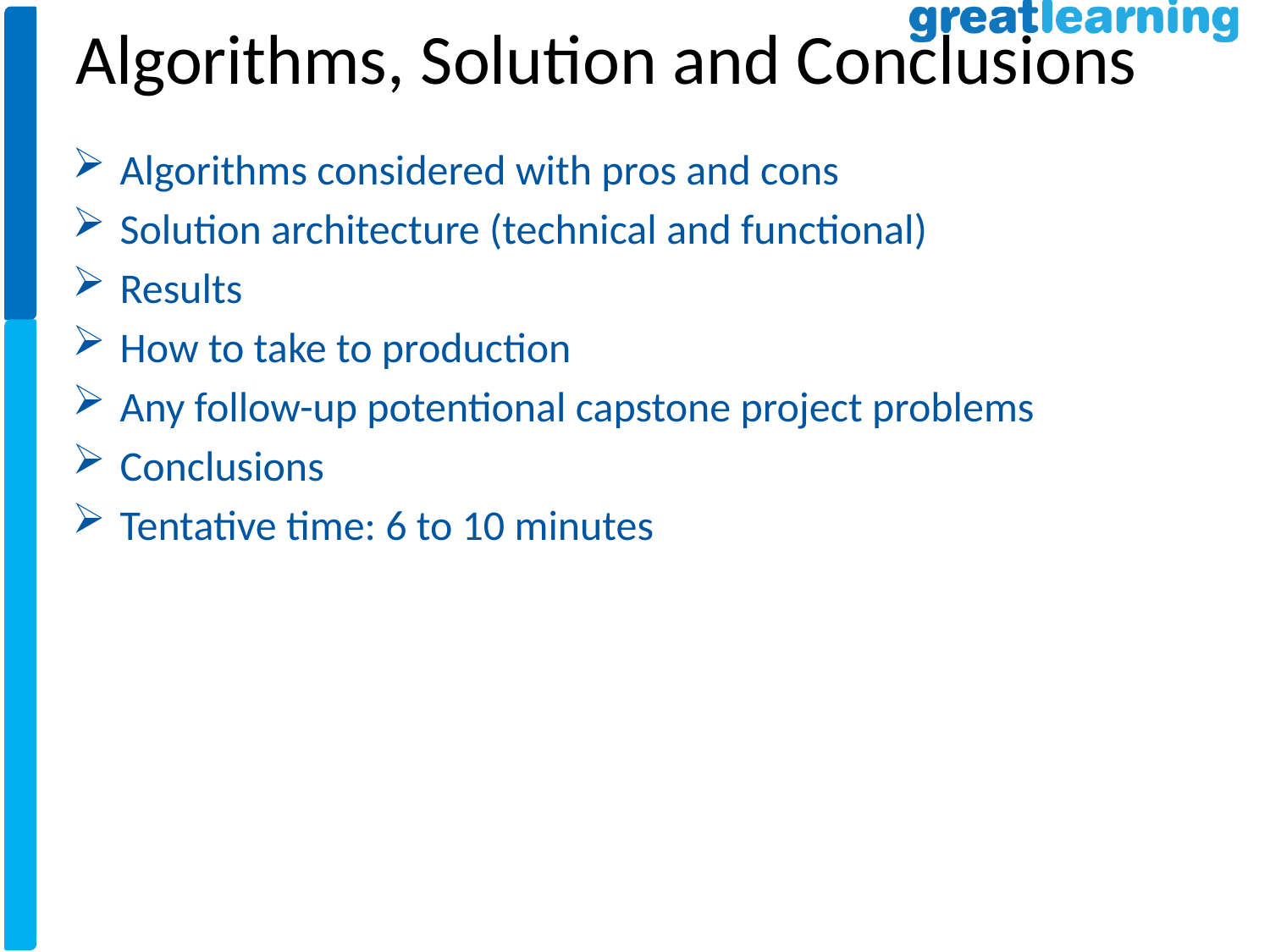

Algorithms, Solution and Conclusions

Algorithms considered with pros and cons
Solution architecture (technical and functional)
Results
How to take to production
Any follow-up potentional capstone project problems
Conclusions
Tentative time: 6 to 10 minutes